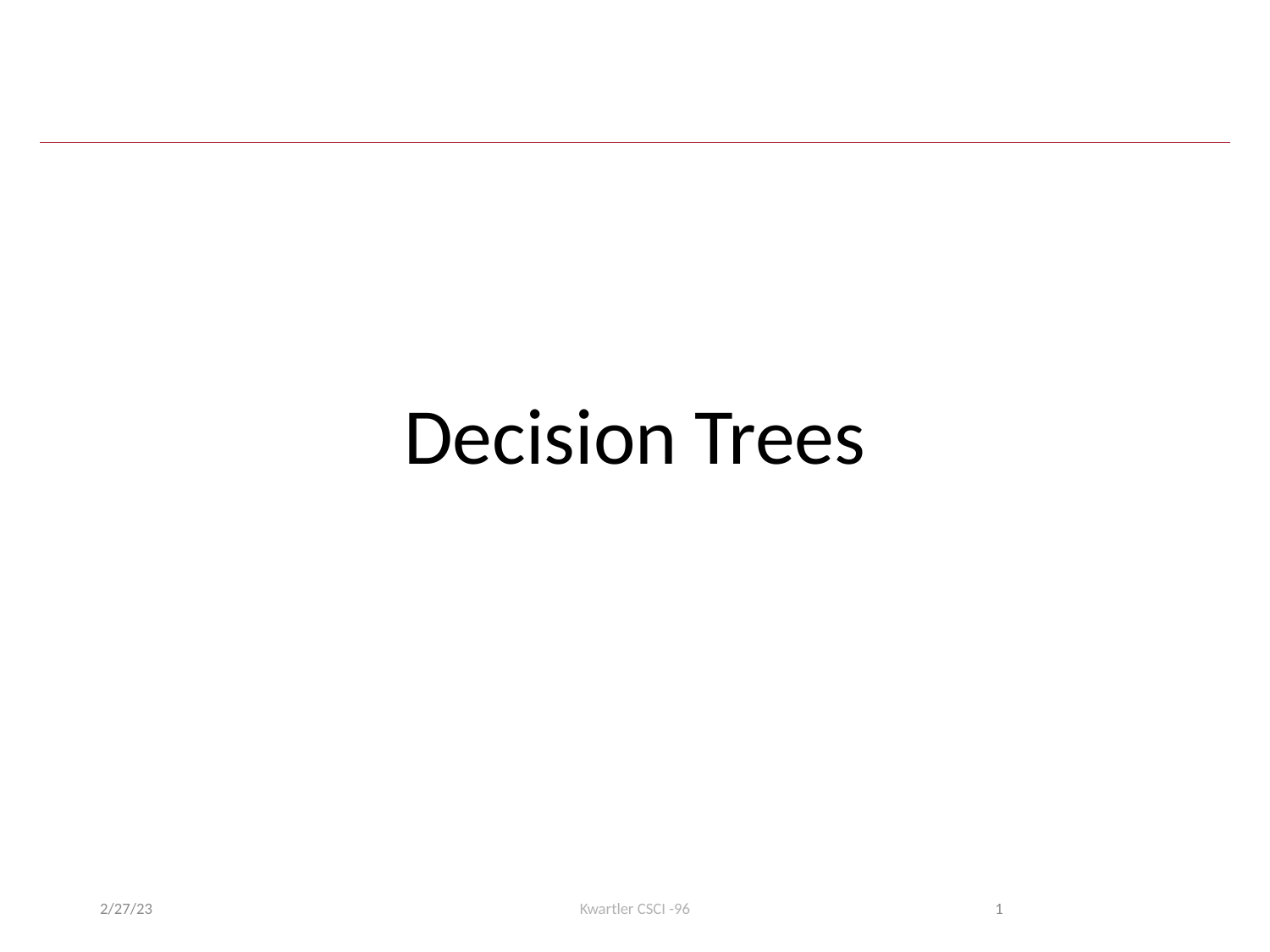

# Decision Trees

2/27/23
Kwartler CSCI -96
1